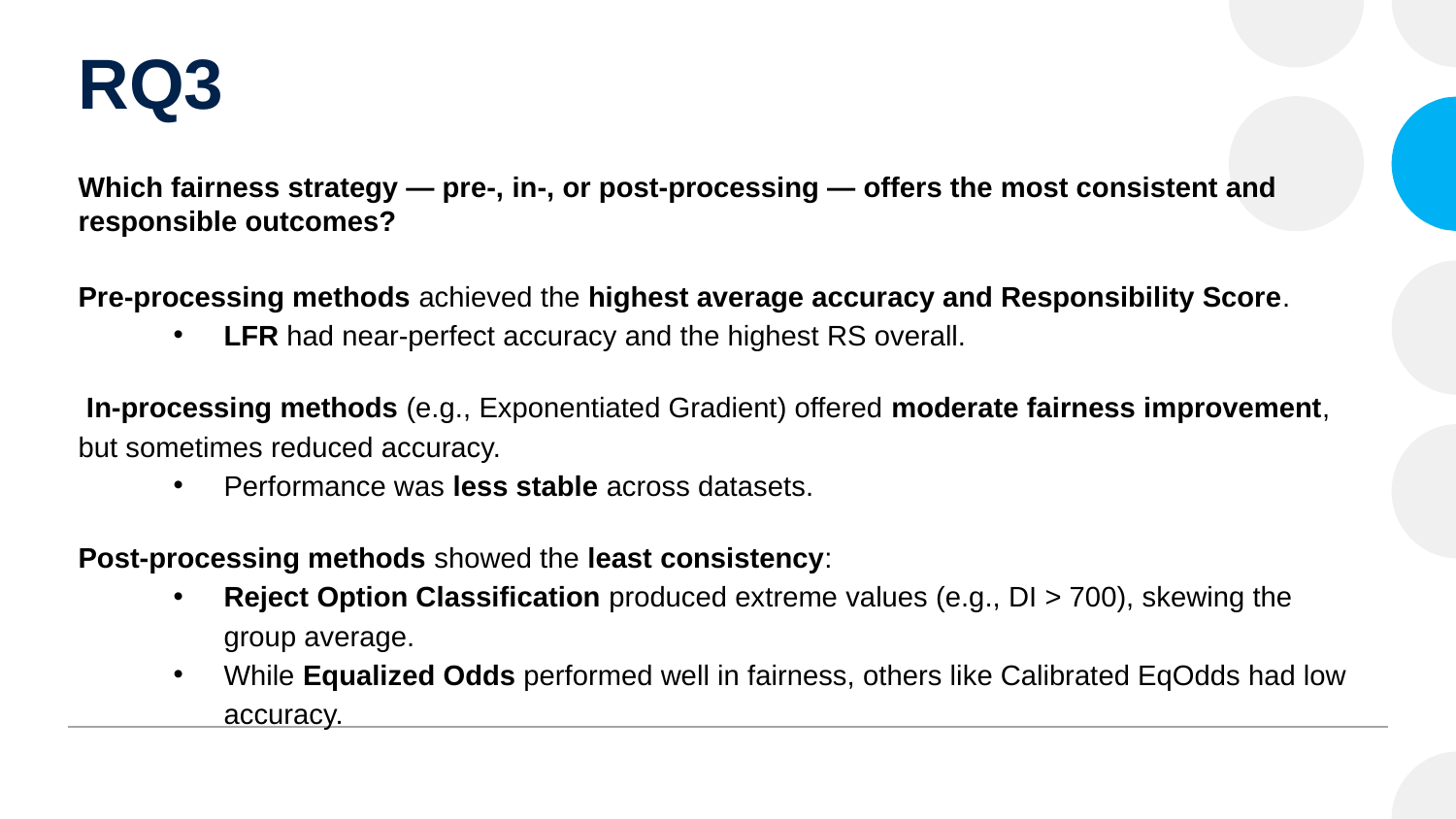

# RQ3
Which fairness strategy — pre-, in-, or post-processing — offers the most consistent and responsible outcomes?

Pre-processing methods achieved the highest average accuracy and Responsibility Score.
LFR had near-perfect accuracy and the highest RS overall.

 In-processing methods (e.g., Exponentiated Gradient) offered moderate fairness improvement, but sometimes reduced accuracy.
Performance was less stable across datasets.

Post-processing methods showed the least consistency:
Reject Option Classification produced extreme values (e.g., DI > 700), skewing the group average.
While Equalized Odds performed well in fairness, others like Calibrated EqOdds had low accuracy.